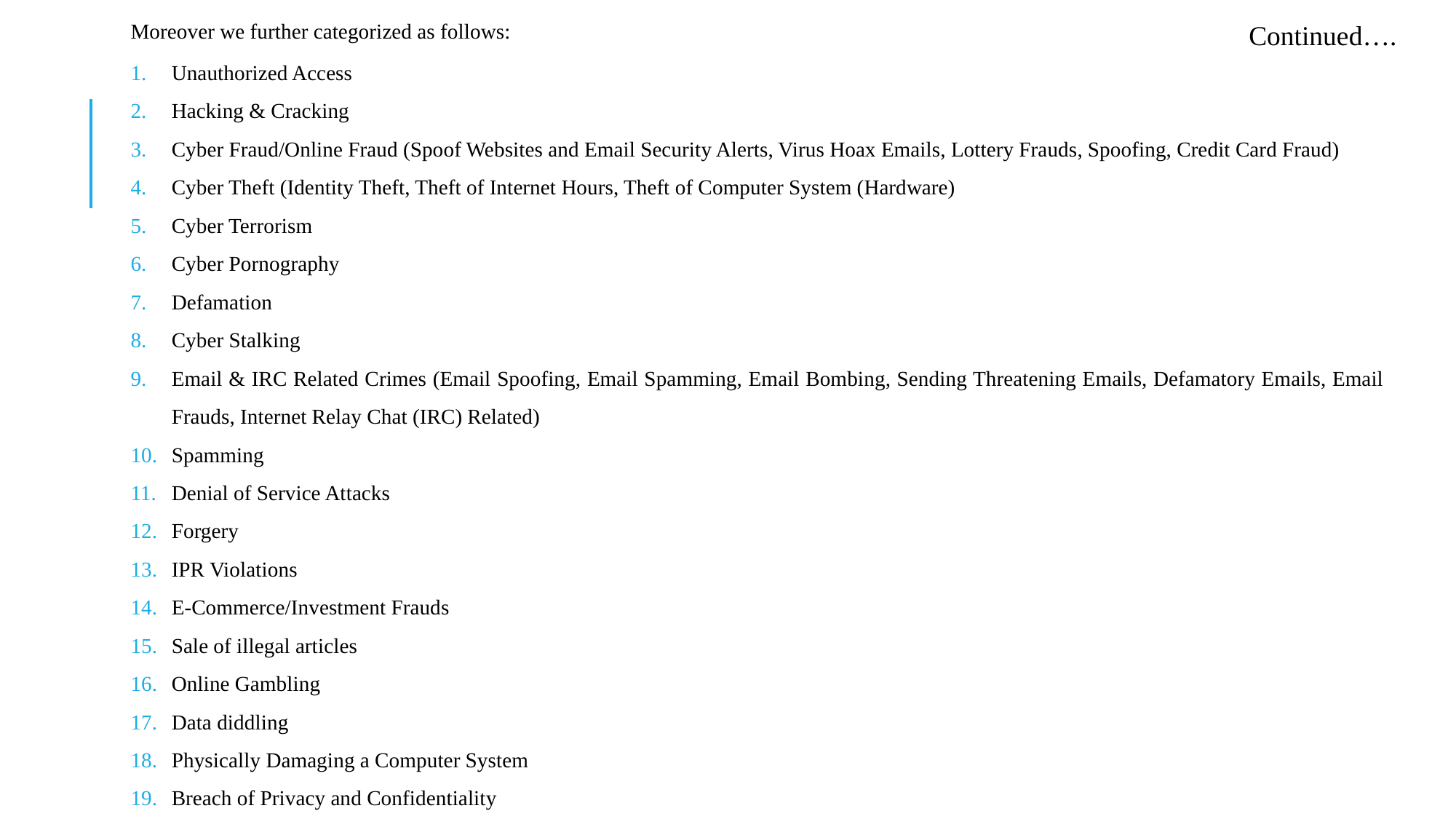

Moreover we further categorized as follows:
Unauthorized Access
Hacking & Cracking
Cyber Fraud/Online Fraud (Spoof Websites and Email Security Alerts, Virus Hoax Emails, Lottery Frauds, Spoofing, Credit Card Fraud)
Cyber Theft (Identity Theft, Theft of Internet Hours, Theft of Computer System (Hardware)
Cyber Terrorism
Cyber Pornography
Defamation
Cyber Stalking
Email & IRC Related Crimes (Email Spoofing, Email Spamming, Email Bombing, Sending Threatening Emails, Defamatory Emails, Email Frauds, Internet Relay Chat (IRC) Related)
Spamming
Denial of Service Attacks
Forgery
IPR Violations
E-Commerce/Investment Frauds
Sale of illegal articles
Online Gambling
Data diddling
Physically Damaging a Computer System
Breach of Privacy and Confidentiality
Continued….